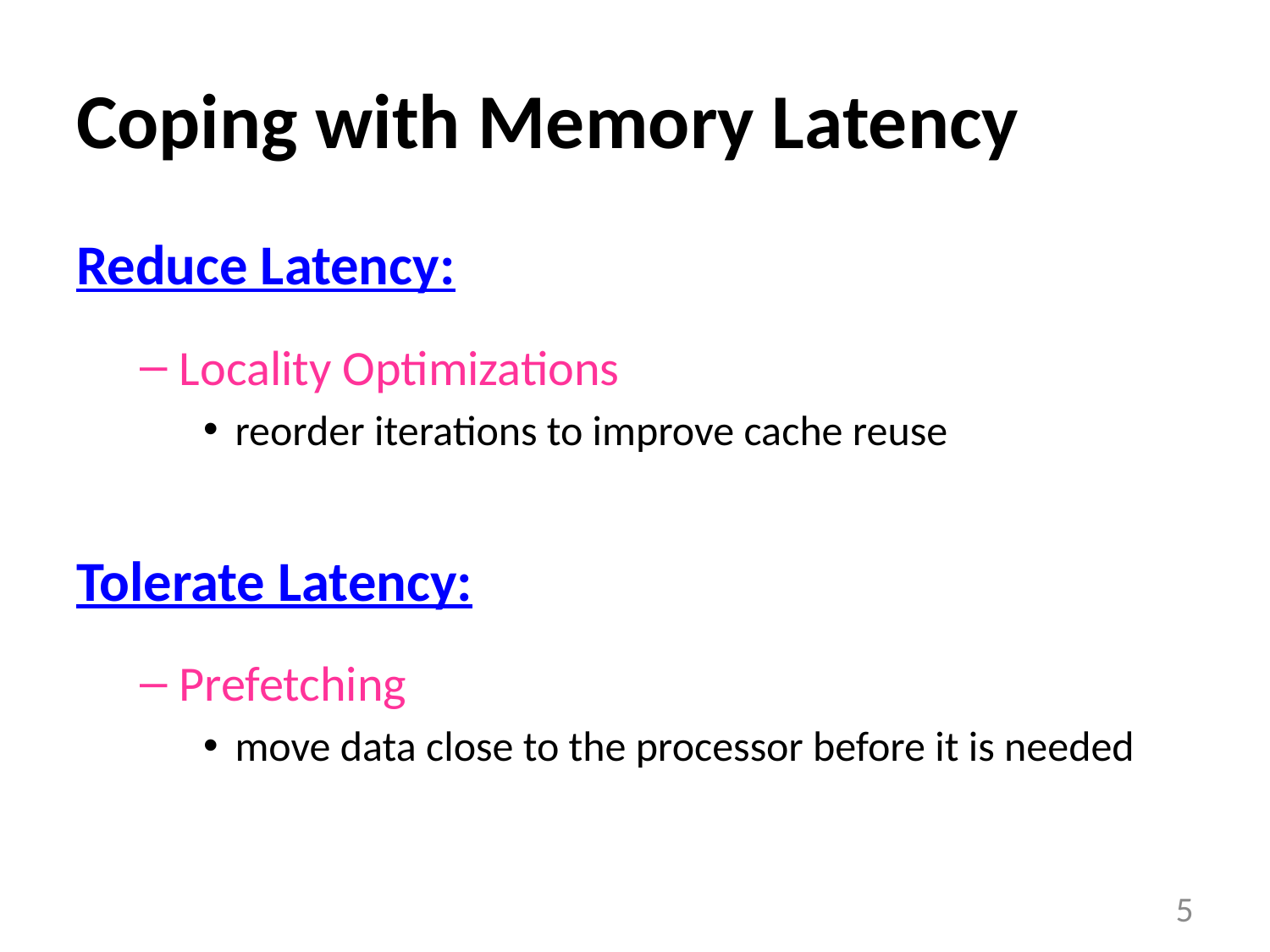

# Coping with Memory Latency
Reduce Latency:
Locality Optimizations
reorder iterations to improve cache reuse

Tolerate Latency:
Prefetching
move data close to the processor before it is needed

5